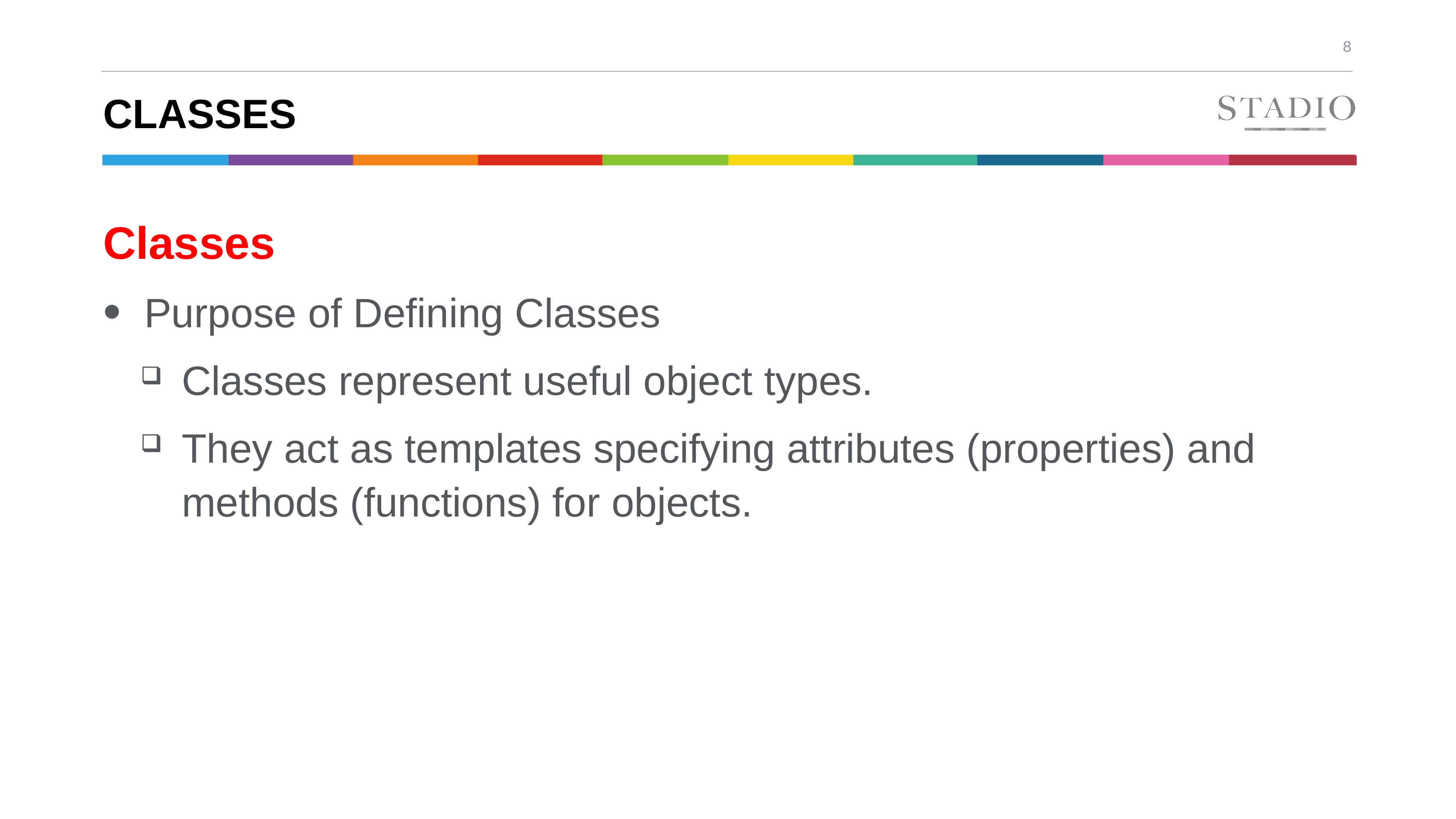

# Classes

Classes
Purpose of Defining Classes
Classes represent useful object types.
They act as templates specifying attributes (properties) and methods (functions) for objects.